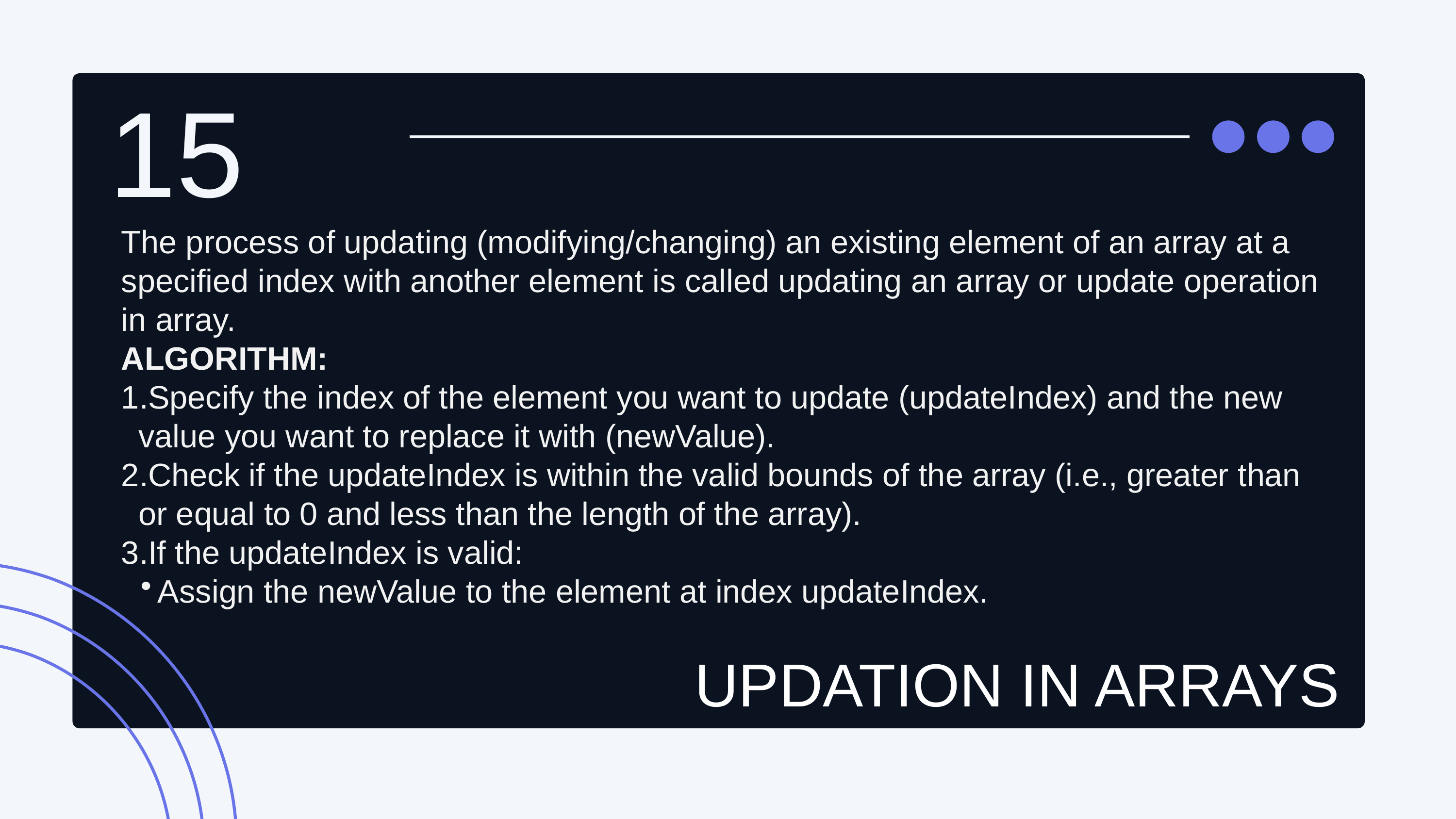

15

The process of updating (modifying/changing) an existing element of an array at a specified index with another element is called updating an array or update operation in array.
ALGORITHM:
Specify the index of the element you want to update (updateIndex) and the new value you want to replace it with (newValue).
Check if the updateIndex is within the valid bounds of the array (i.e., greater than or equal to 0 and less than the length of the array).
If the updateIndex is valid:
Assign the newValue to the element at index updateIndex.

UPDATION IN ARRAYS